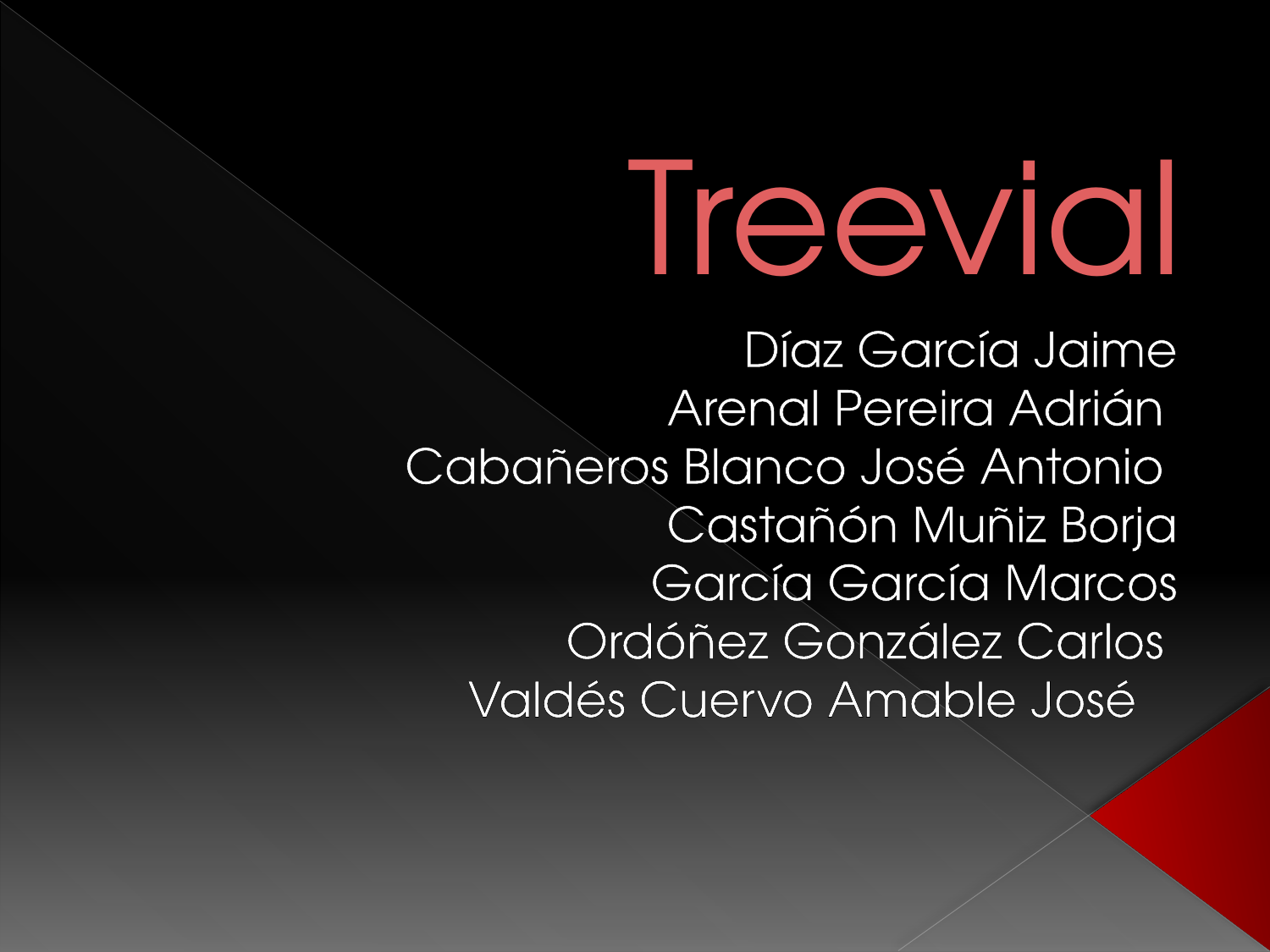

# Treevial
Díaz García Jaime
 Arenal Pereira Adrián
Cabañeros Blanco José Antonio
 Castañón Muñiz Borja
 García García Marcos
 Ordóñez González Carlos
Valdés Cuervo Amable José